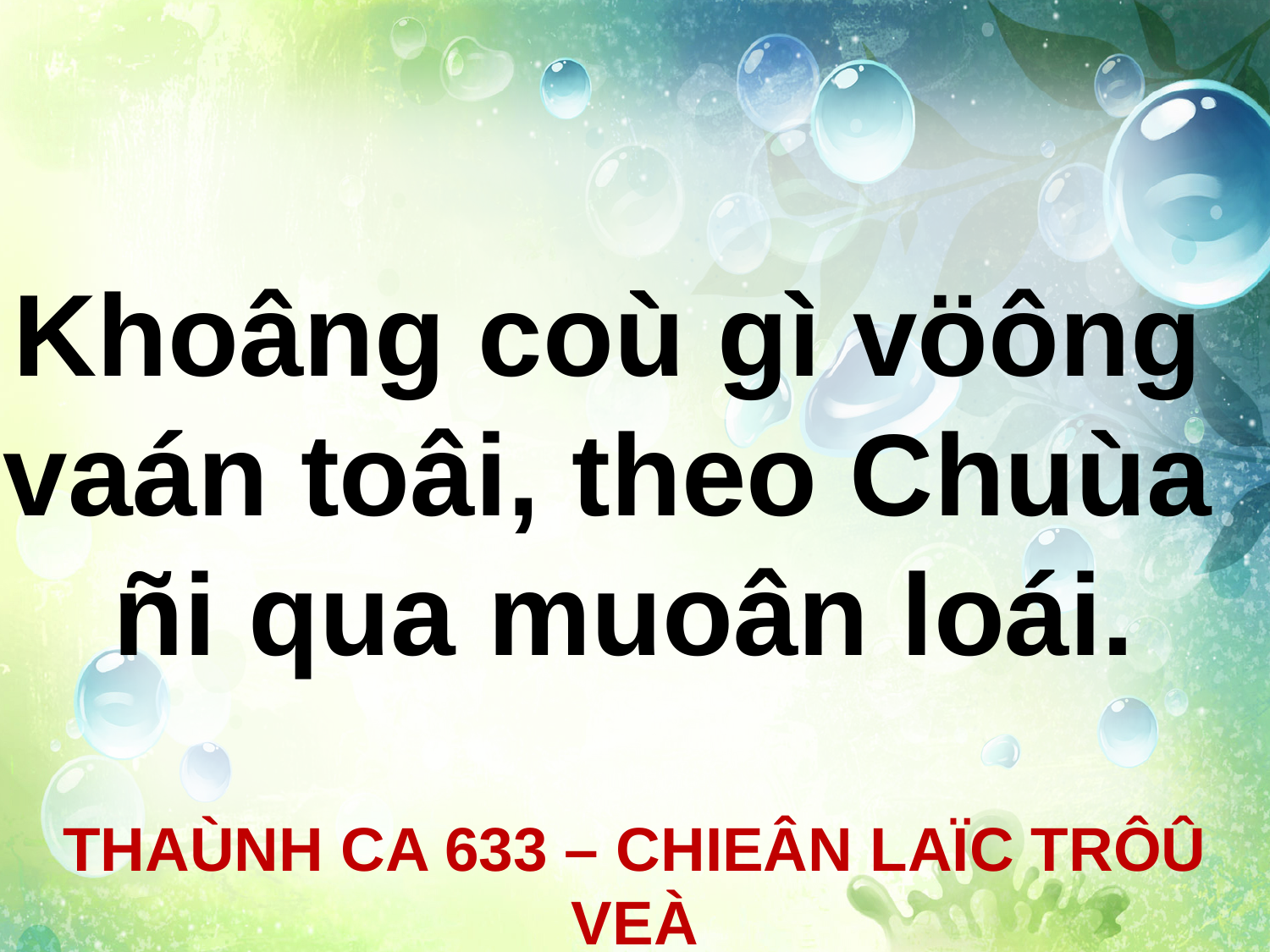

Khoâng coù gì vöông
vaán toâi, theo Chuùa
ñi qua muoân loái.
THAÙNH CA 633 – CHIEÂN LAÏC TRÔÛ VEÀ